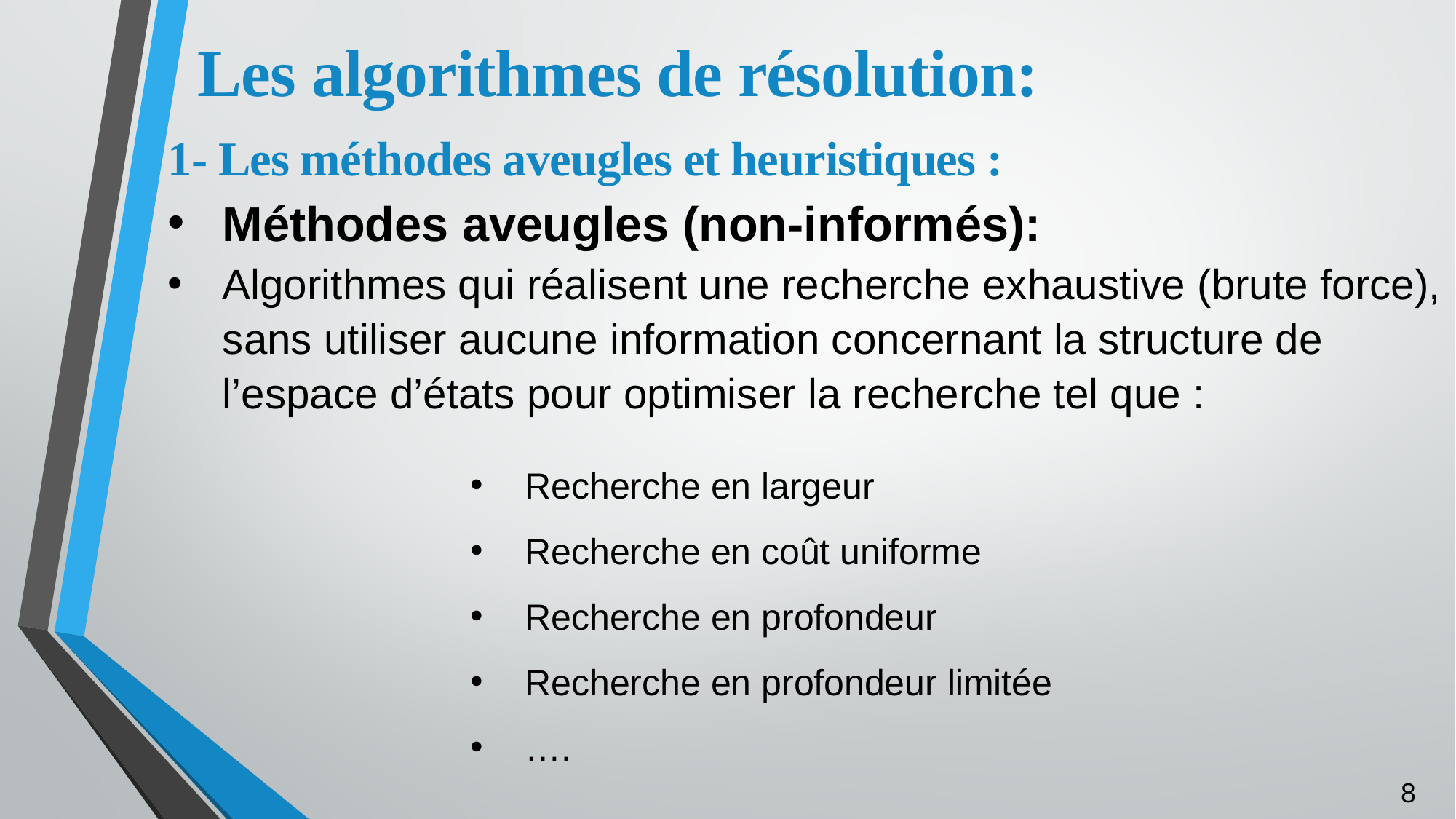

Les algorithmes de résolution:
1- Les méthodes aveugles et heuristiques :
Méthodes aveugles (non-informés):
Algorithmes qui réalisent une recherche exhaustive (brute force), sans utiliser aucune information concernant la structure de l’espace d’états pour optimiser la recherche tel que :

Recherche en largeur
Recherche en coût uniforme
Recherche en profondeur
Recherche en profondeur limitée
….
8